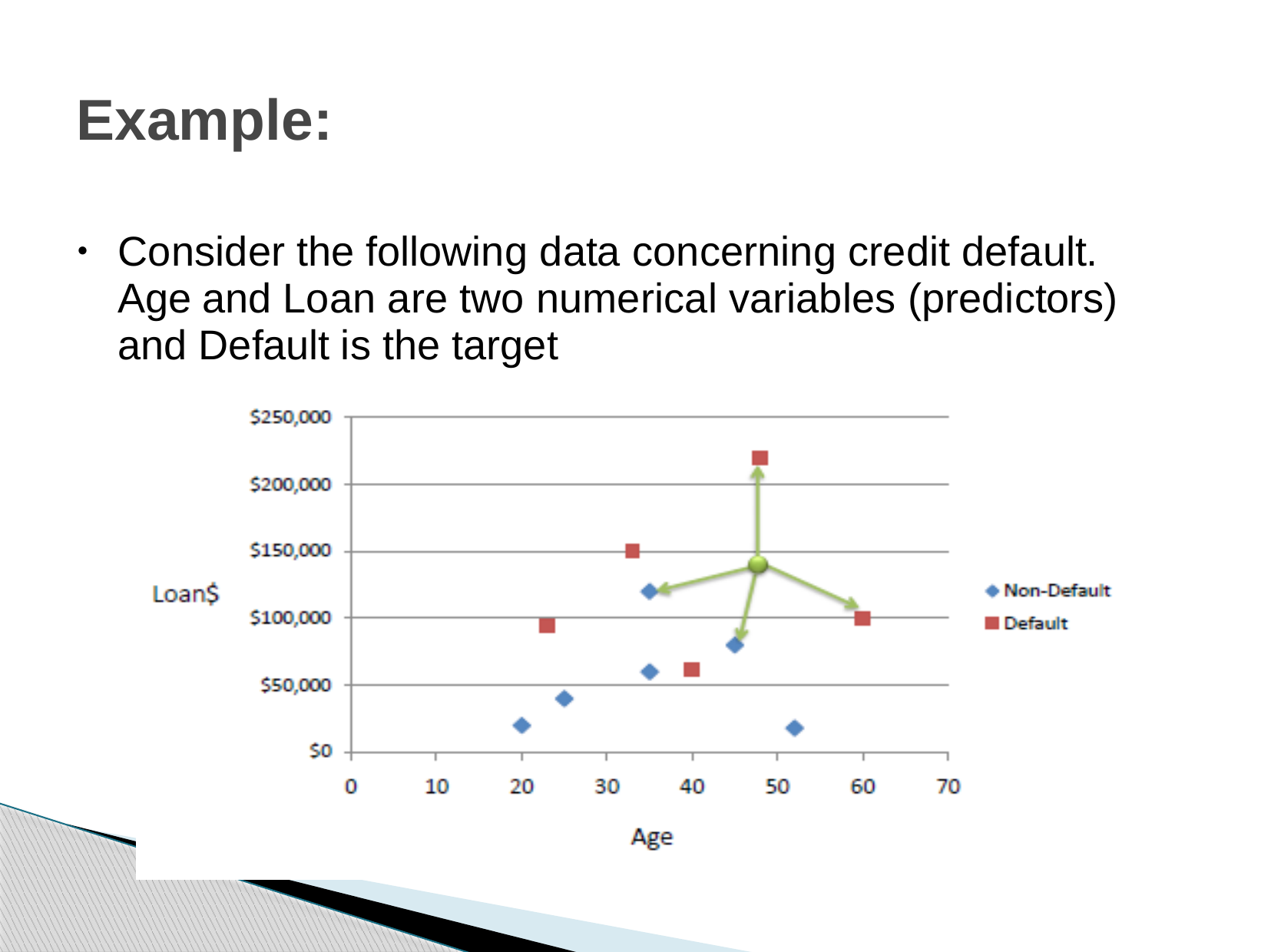

# Example:
Consider the following data concerning credit default. Age and Loan are two numerical variables (predictors) and Default is the target
●